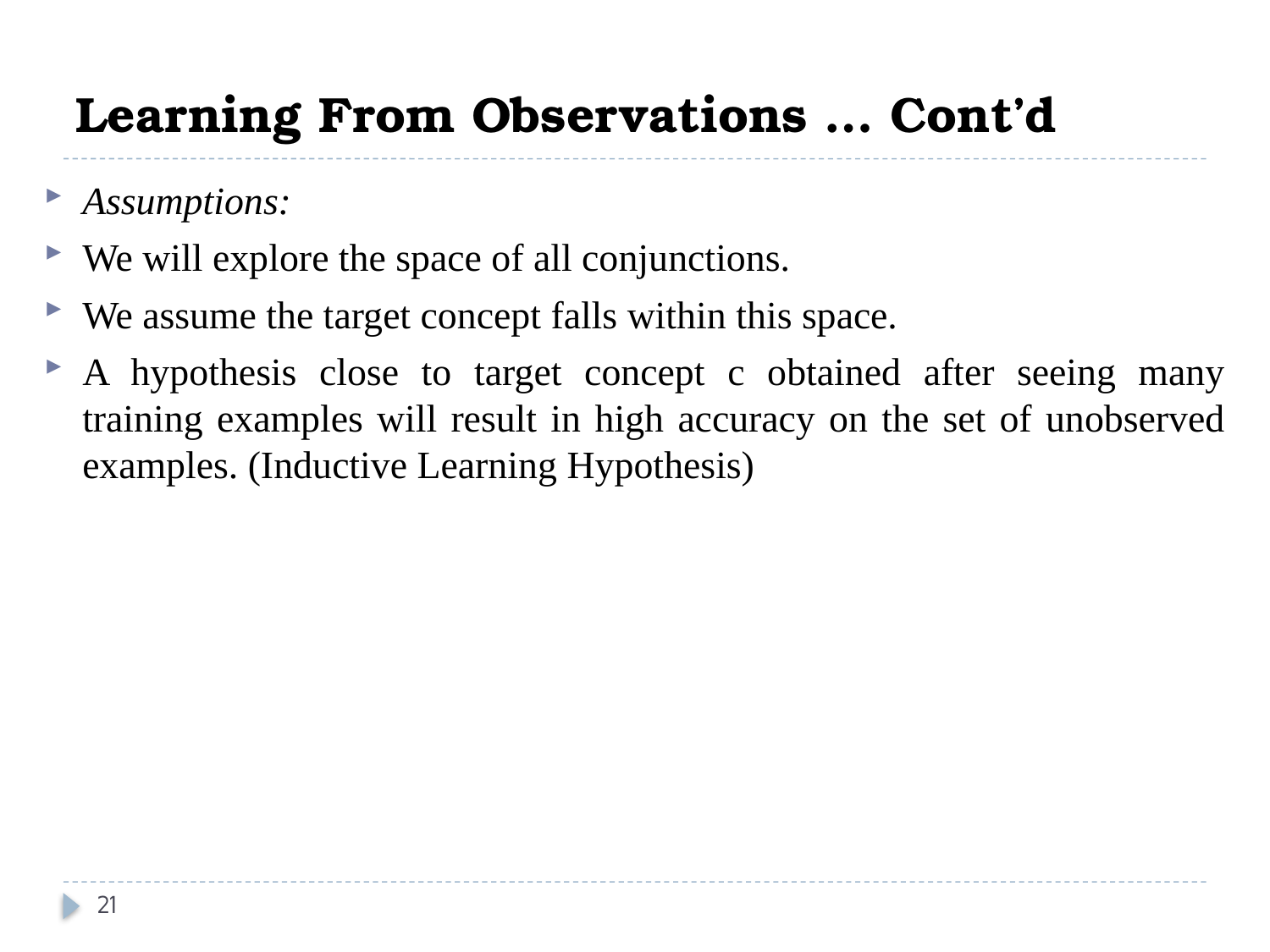

# Learning From Observations … Cont’d
Assumptions:
We will explore the space of all conjunctions.
We assume the target concept falls within this space.
A hypothesis close to target concept c obtained after seeing many training examples will result in high accuracy on the set of unobserved examples. (Inductive Learning Hypothesis)
21